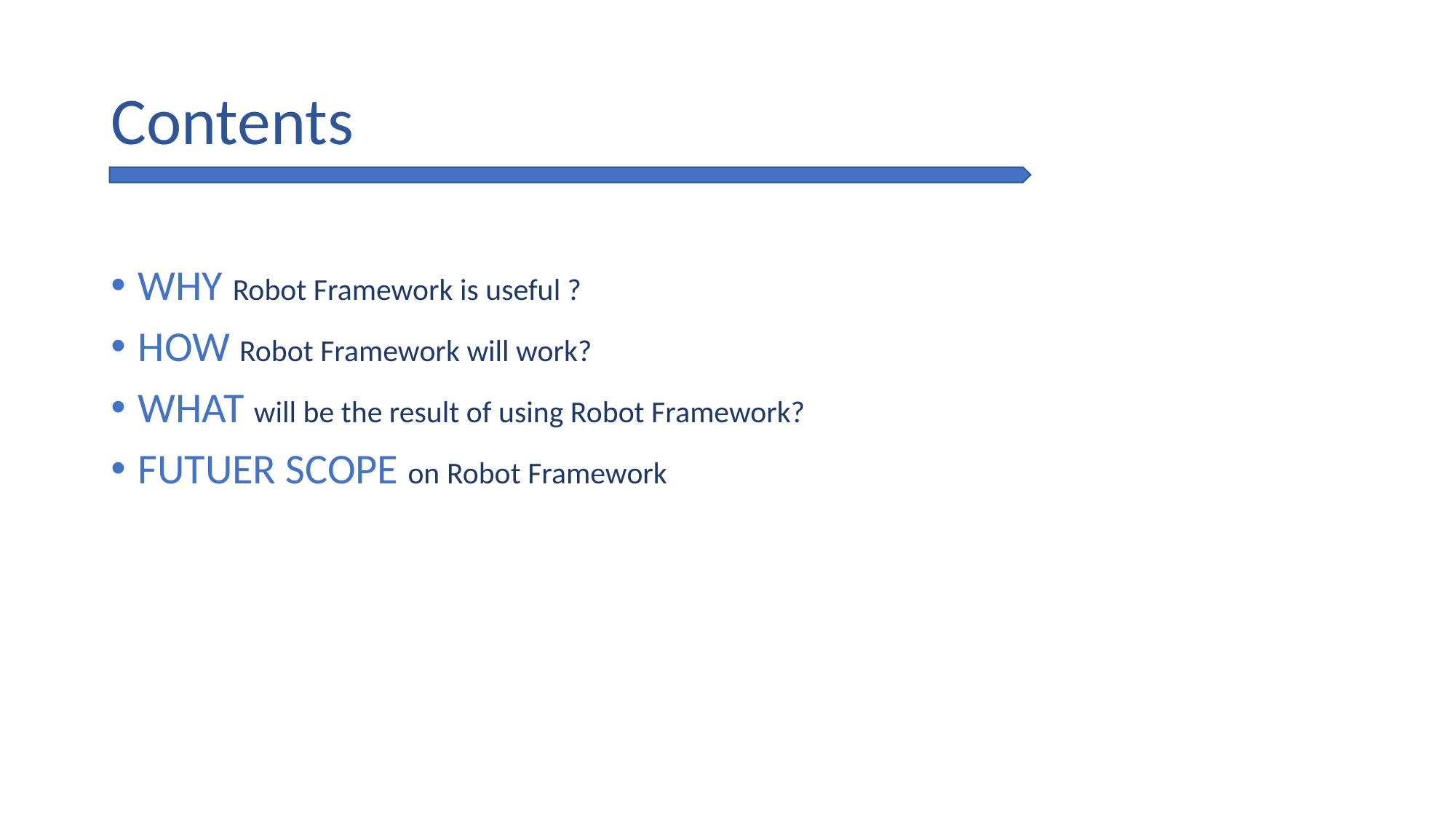

# Contents

WHY Robot Framework is useful ?
HOW Robot Framework will work?
WHAT will be the result of using Robot Framework?
FUTUER SCOPE on Robot Framework